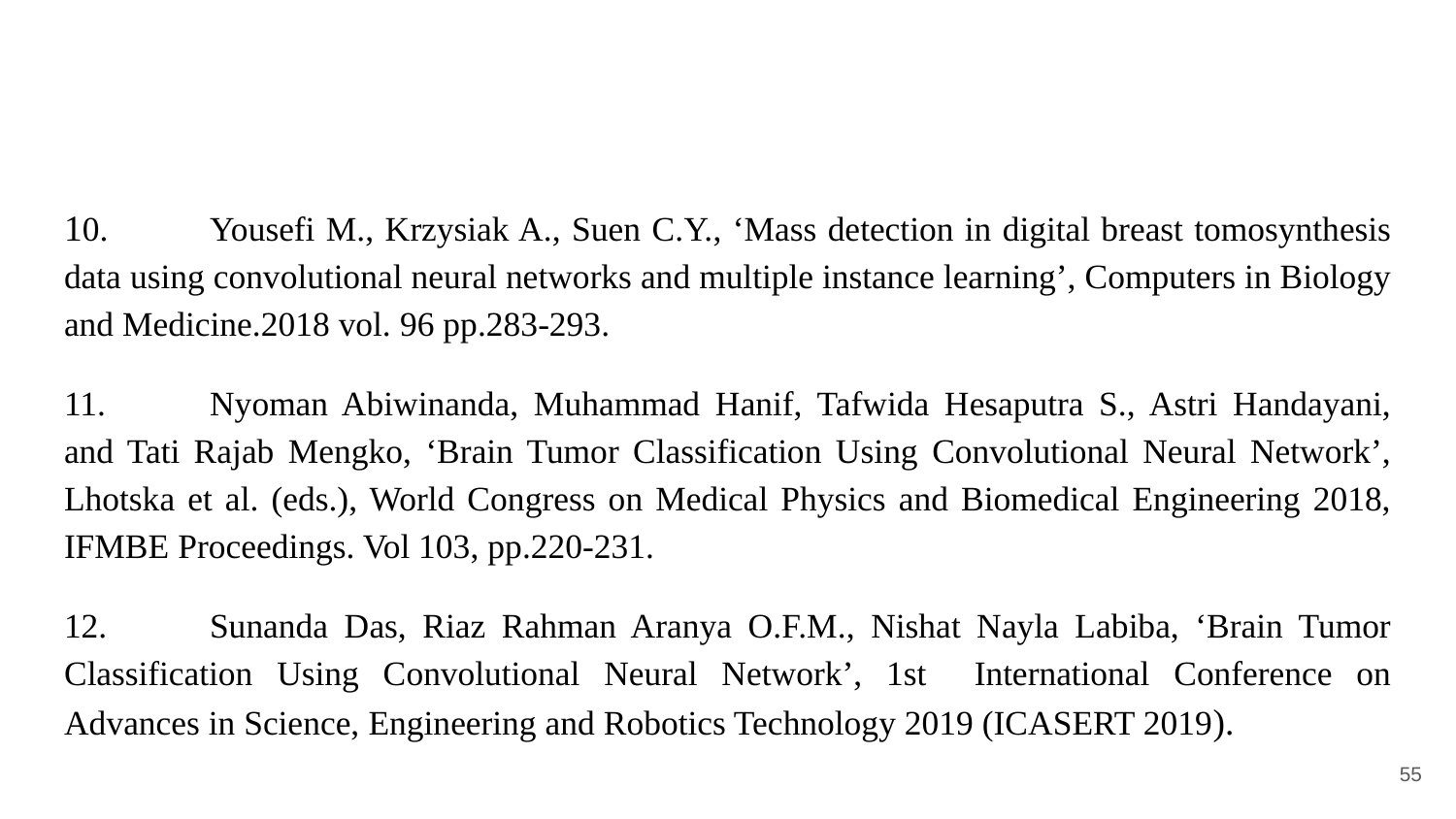

#
10.	Yousefi M., Krzysiak A., Suen C.Y., ‘Mass detection in digital breast tomosynthesis data using convolutional neural networks and multiple instance learning’, Computers in Biology and Medicine.2018 vol. 96 pp.283-293.
11.	Nyoman Abiwinanda, Muhammad Hanif, Tafwida Hesaputra S., Astri Handayani, and Tati Rajab Mengko, ‘Brain Tumor Classification Using Convolutional Neural Network’, Lhotska et al. (eds.), World Congress on Medical Physics and Biomedical Engineering 2018, IFMBE Proceedings. Vol 103, pp.220-231.
12.	Sunanda Das, Riaz Rahman Aranya O.F.M., Nishat Nayla Labiba, ‘Brain Tumor Classification Using Convolutional Neural Network’, 1st  International Conference on Advances in Science, Engineering and Robotics Technology 2019 (ICASERT 2019).
55